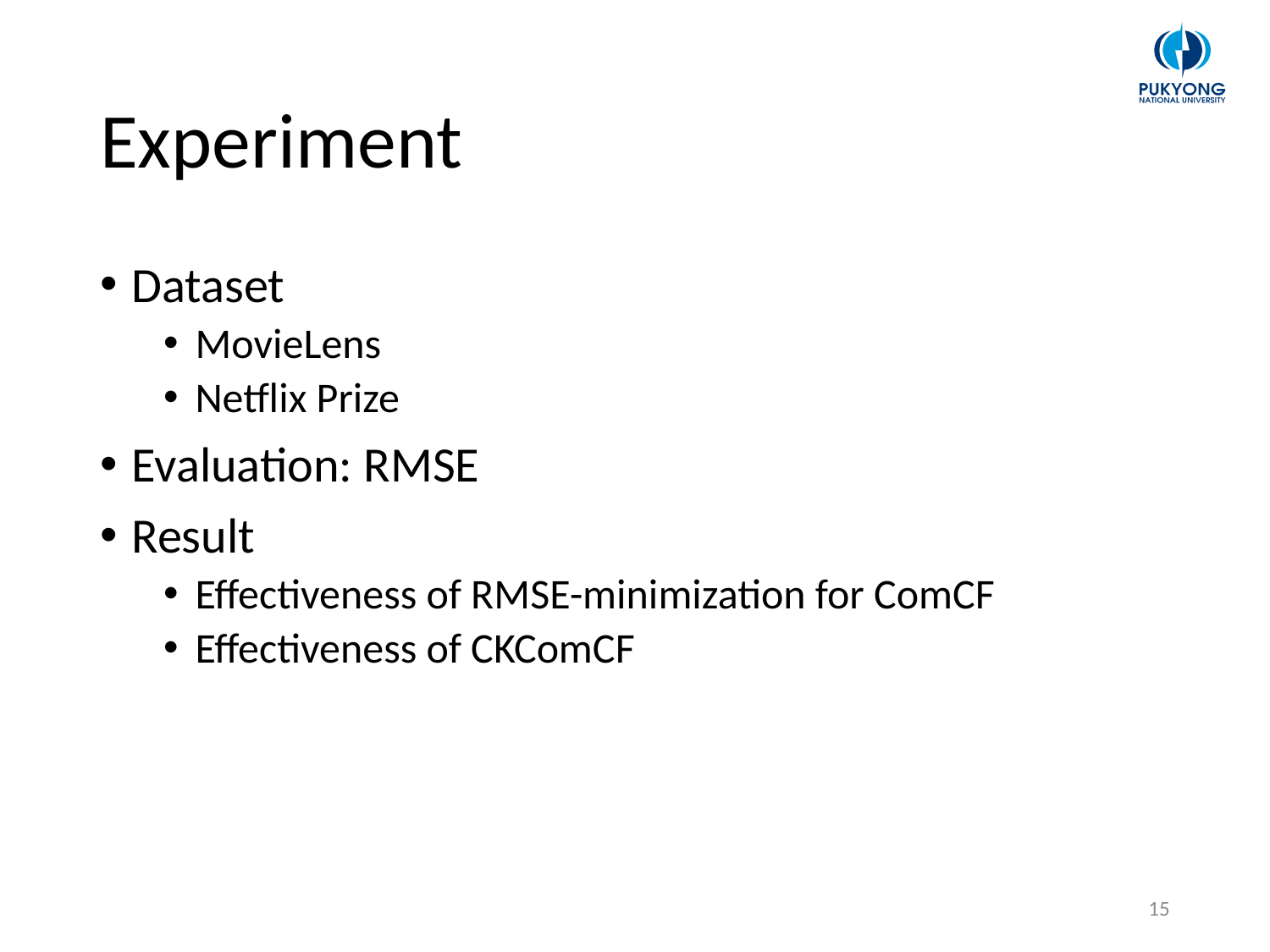

# Experiment
Dataset
MovieLens
Netflix Prize
Evaluation: RMSE
Result
Effectiveness of RMSE-minimization for ComCF
Effectiveness of CKComCF
15